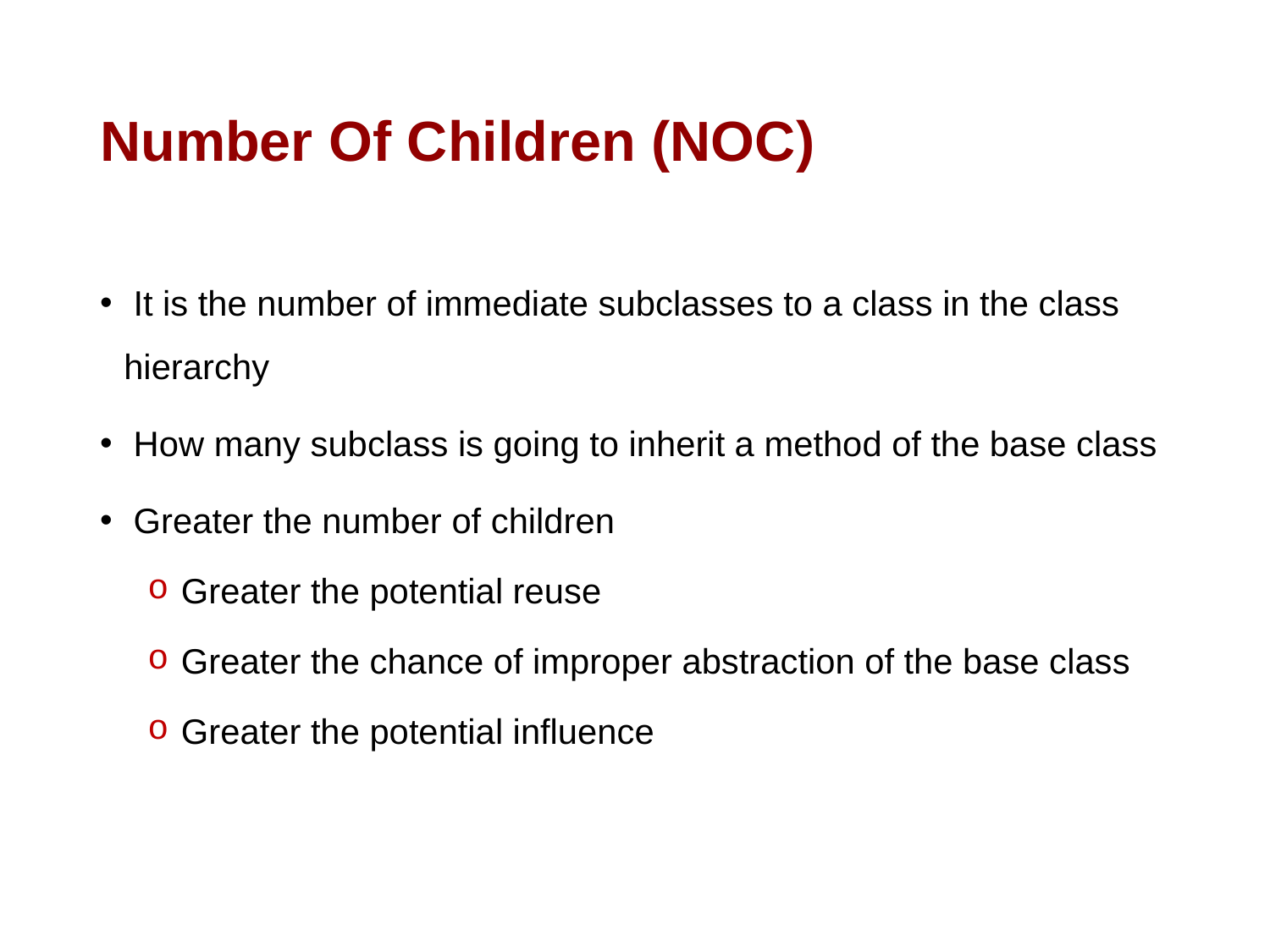

# Number Of Children (NOC)
 It is the number of immediate subclasses to a class in the class hierarchy
 How many subclass is going to inherit a method of the base class
 Greater the number of children
 Greater the potential reuse
 Greater the chance of improper abstraction of the base class
 Greater the potential influence